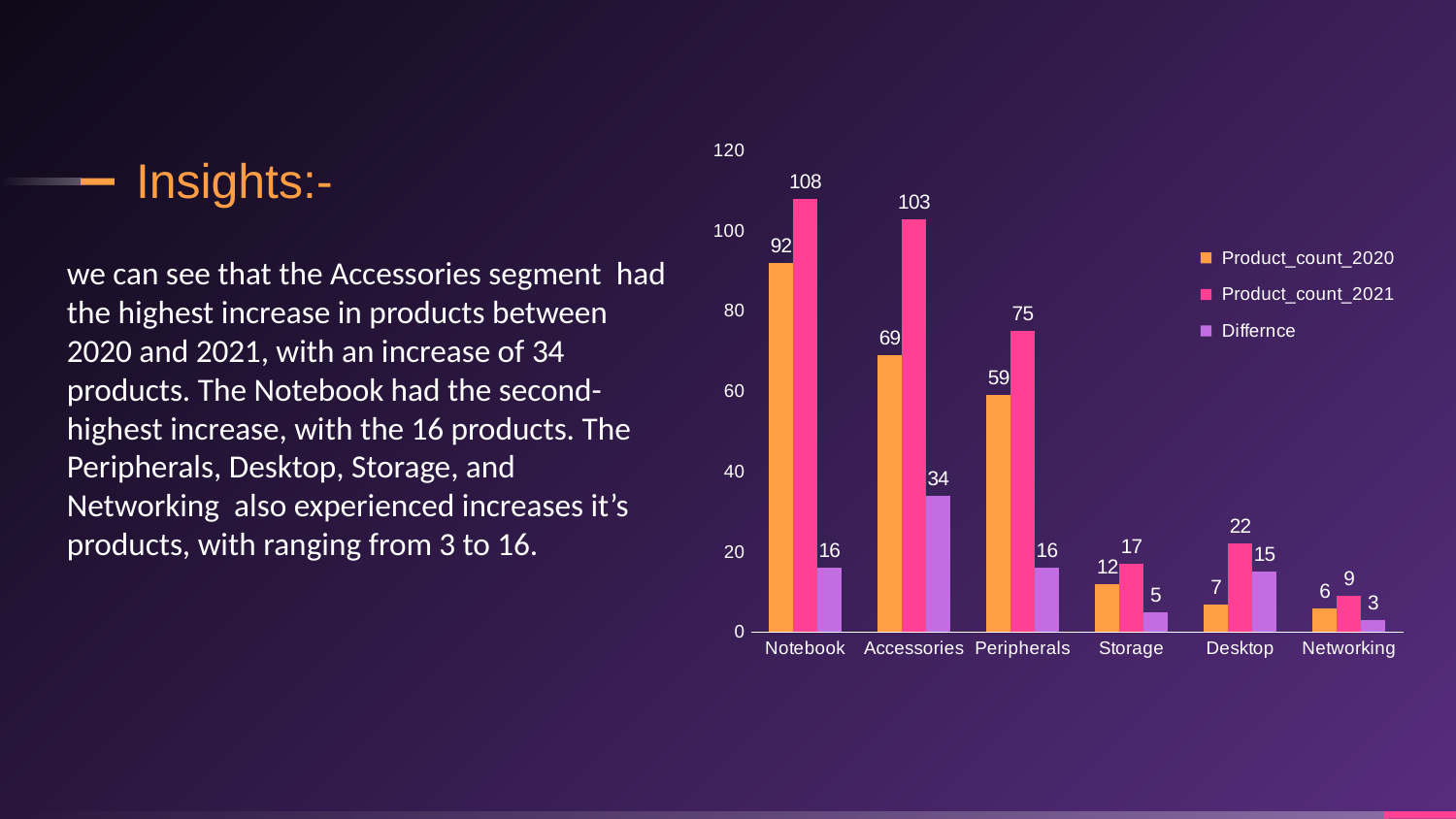

### Chart

| Category |  Product_count_2020 |  Product_count_2021 |  Differnce |
|---|---|---|---|
| Notebook | 92.0 | 108.0 | 16.0 |
| Accessories | 69.0 | 103.0 | 34.0 |
| Peripherals | 59.0 | 75.0 | 16.0 |
| Storage | 12.0 | 17.0 | 5.0 |
| Desktop | 7.0 | 22.0 | 15.0 |
| Networking | 6.0 | 9.0 | 3.0 |
Insights:-
we can see that the Accessories segment  had the highest increase in products between 2020 and 2021, with an increase of 34 products. The Notebook had the second-highest increase, with the 16 products. The Peripherals, Desktop, Storage, and Networking  also experienced increases it’s products, with ranging from 3 to 16.